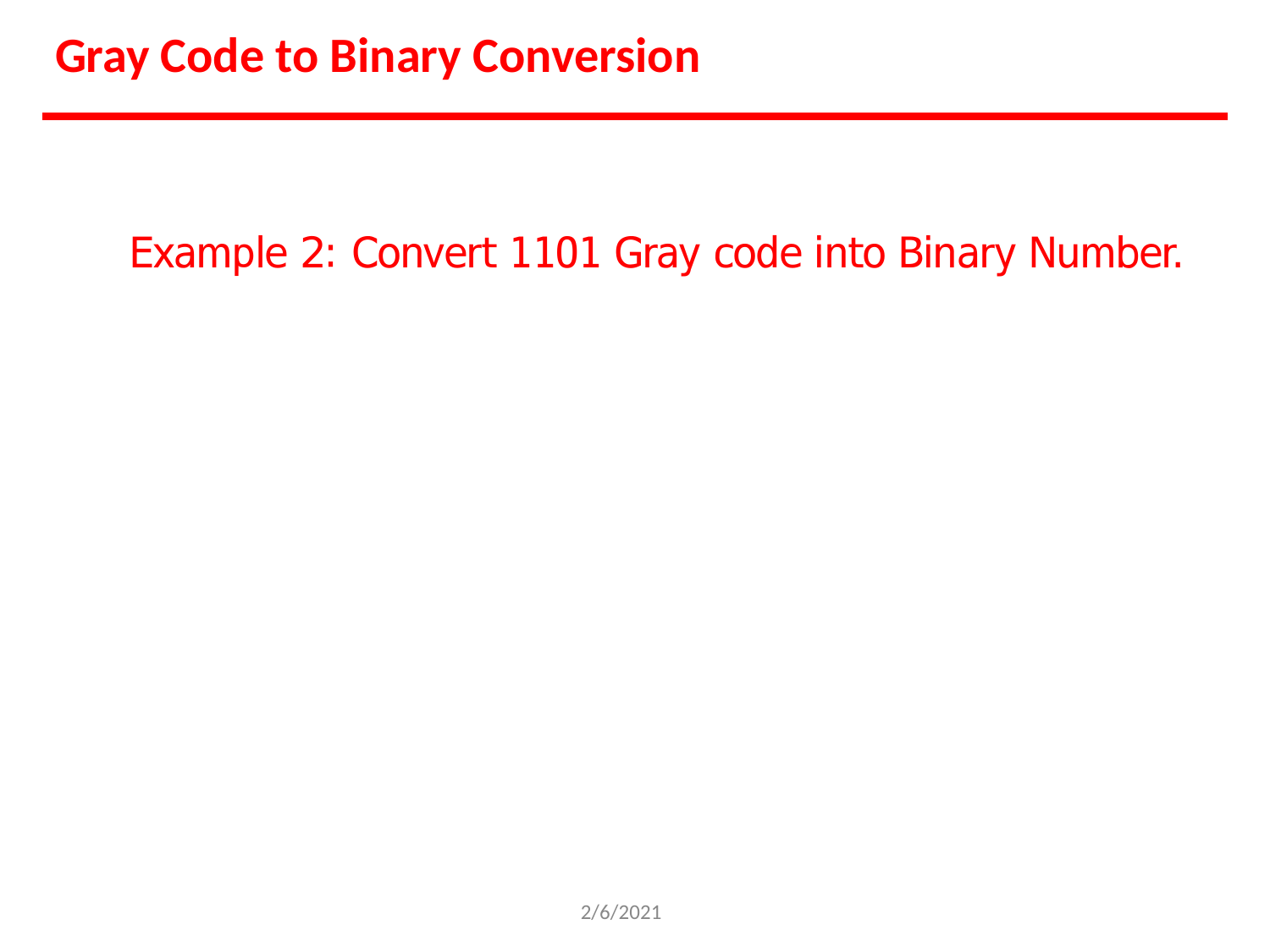

Gray Code to Binary Conversion

Example 2: Convert 1101 Gray code into Binary Number.
2/6/2021